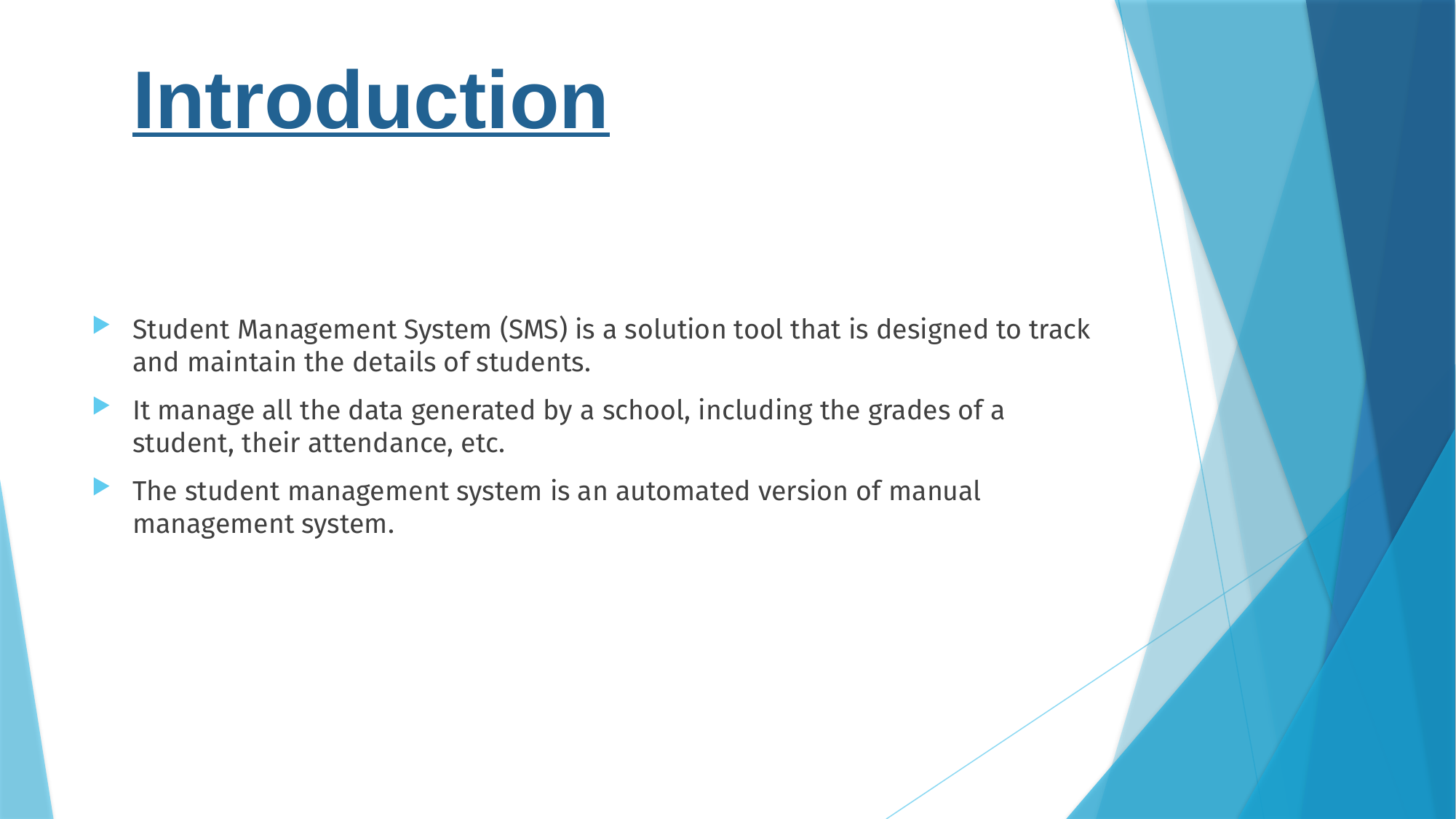

# Introduction

Student Management System (SMS) is a solution tool that is designed to track and maintain the details of students.
It manage all the data generated by a school, including the grades of a student, their attendance, etc.
The student management system is an automated version of manual management system.